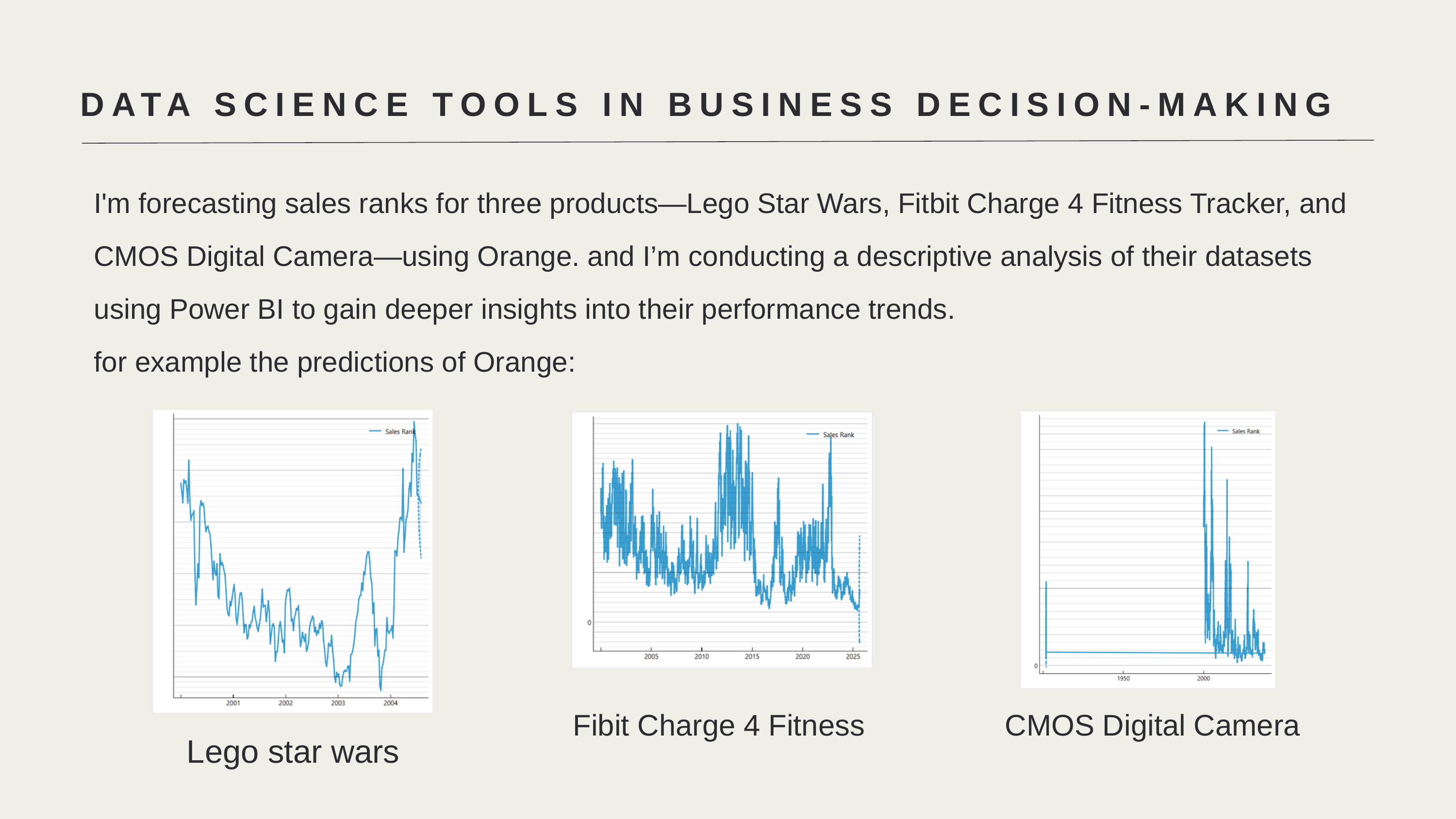

DATA SCIENCE TOOLS IN BUSINESS DECISION-MAKING

I'm forecasting sales ranks for three products—Lego Star Wars, Fitbit Charge 4 Fitness Tracker, and CMOS Digital Camera—using Orange. and I’m conducting a descriptive analysis of their datasets using Power BI to gain deeper insights into their performance trends.
for example the predictions of Orange:

Fibit Charge 4 Fitness
CMOS Digital Camera
Lego star wars